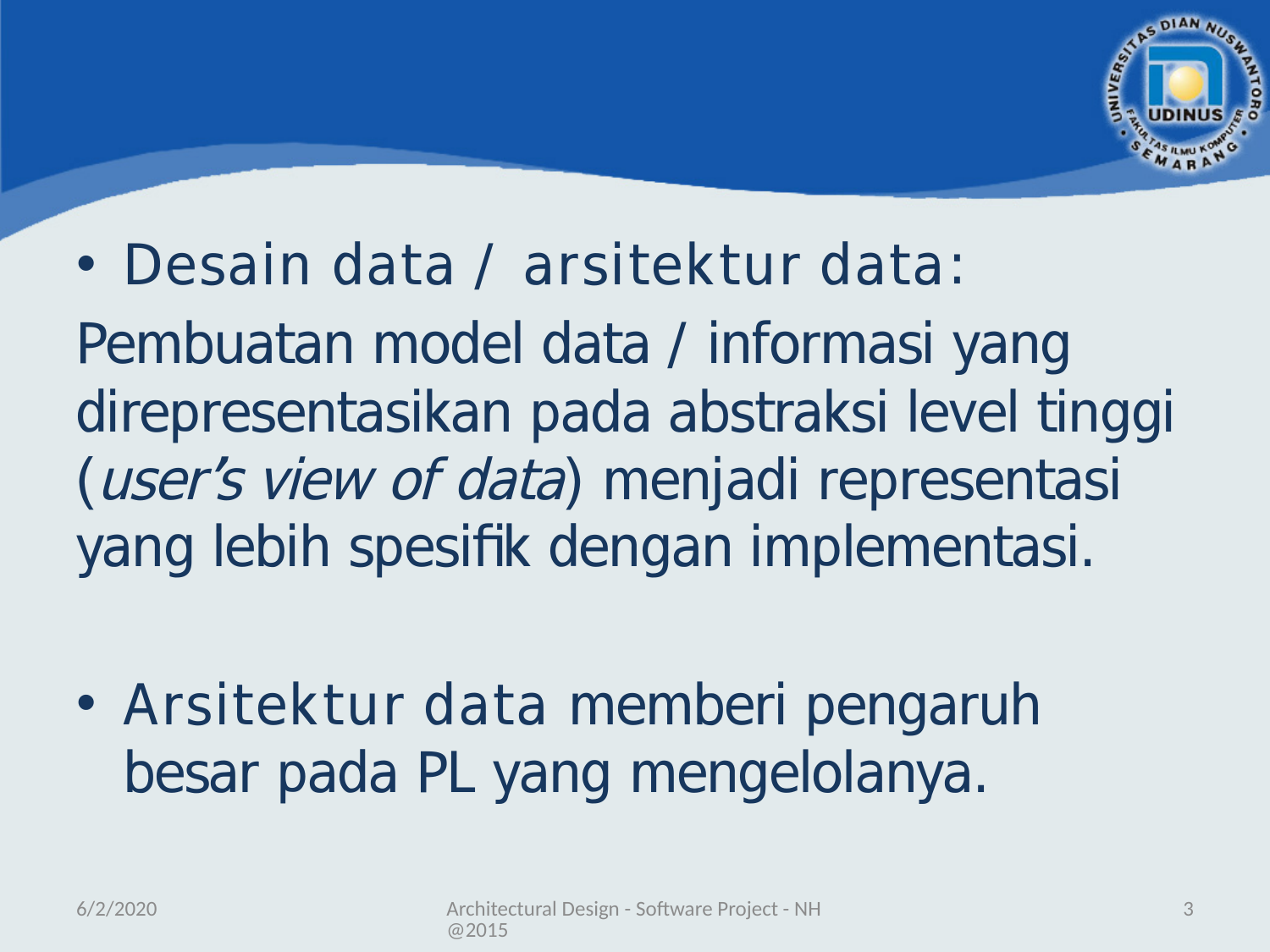

#
Desain data / arsitektur data:
Pembuatan model data / informasi yang direpresentasikan pada abstraksi level tinggi (user’s view of data) menjadi representasi yang lebih spesifik dengan implementasi.

Arsitektur data memberi pengaruh besar pada PL yang mengelolanya.

6/2/2020
Architectural Design - Software Project - NH@2015
3